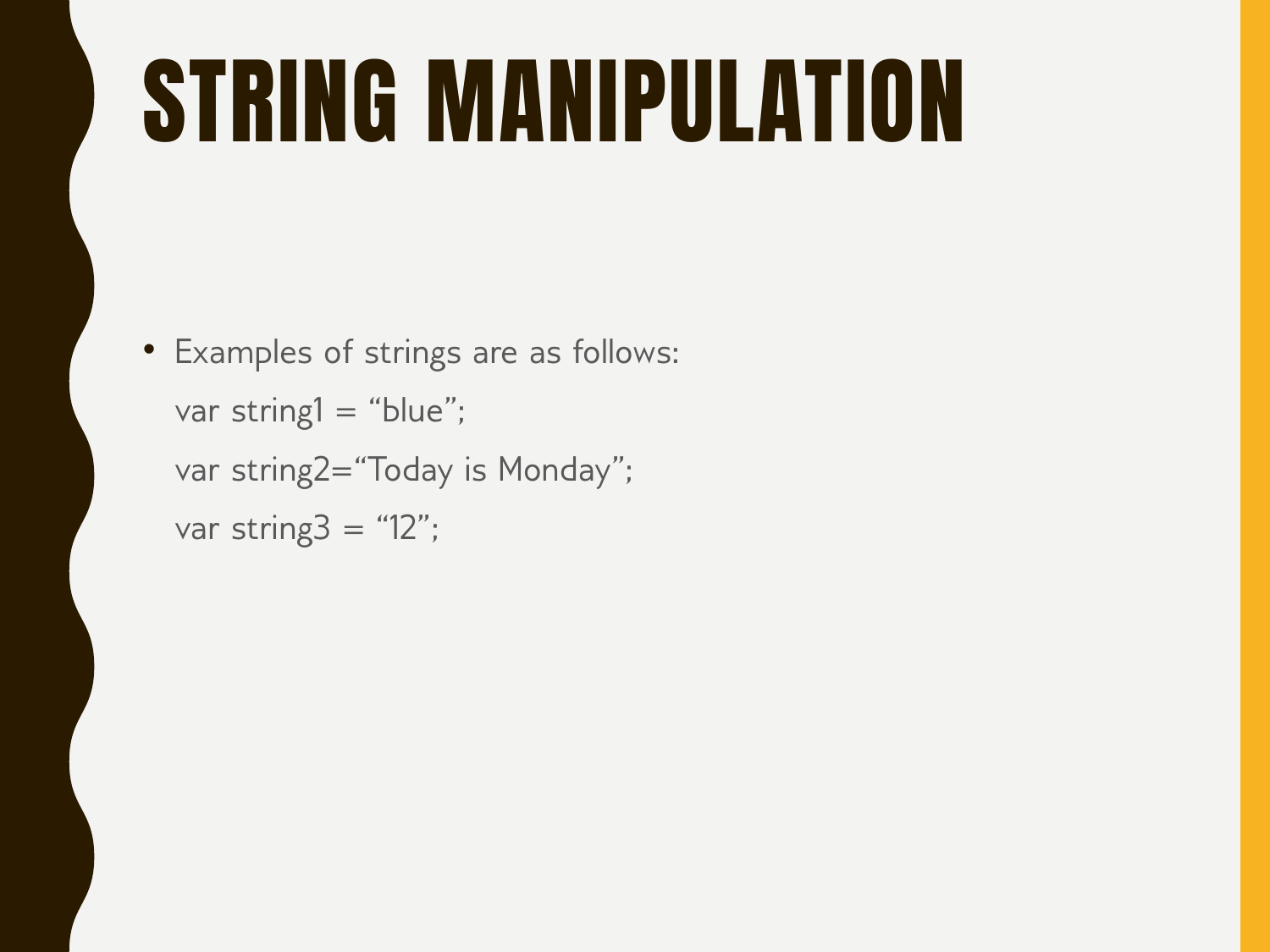

# String Manipulation
Examples of strings are as follows:
var string1 = “blue”;
var string2=“Today is Monday”;
var string3 = “12”;